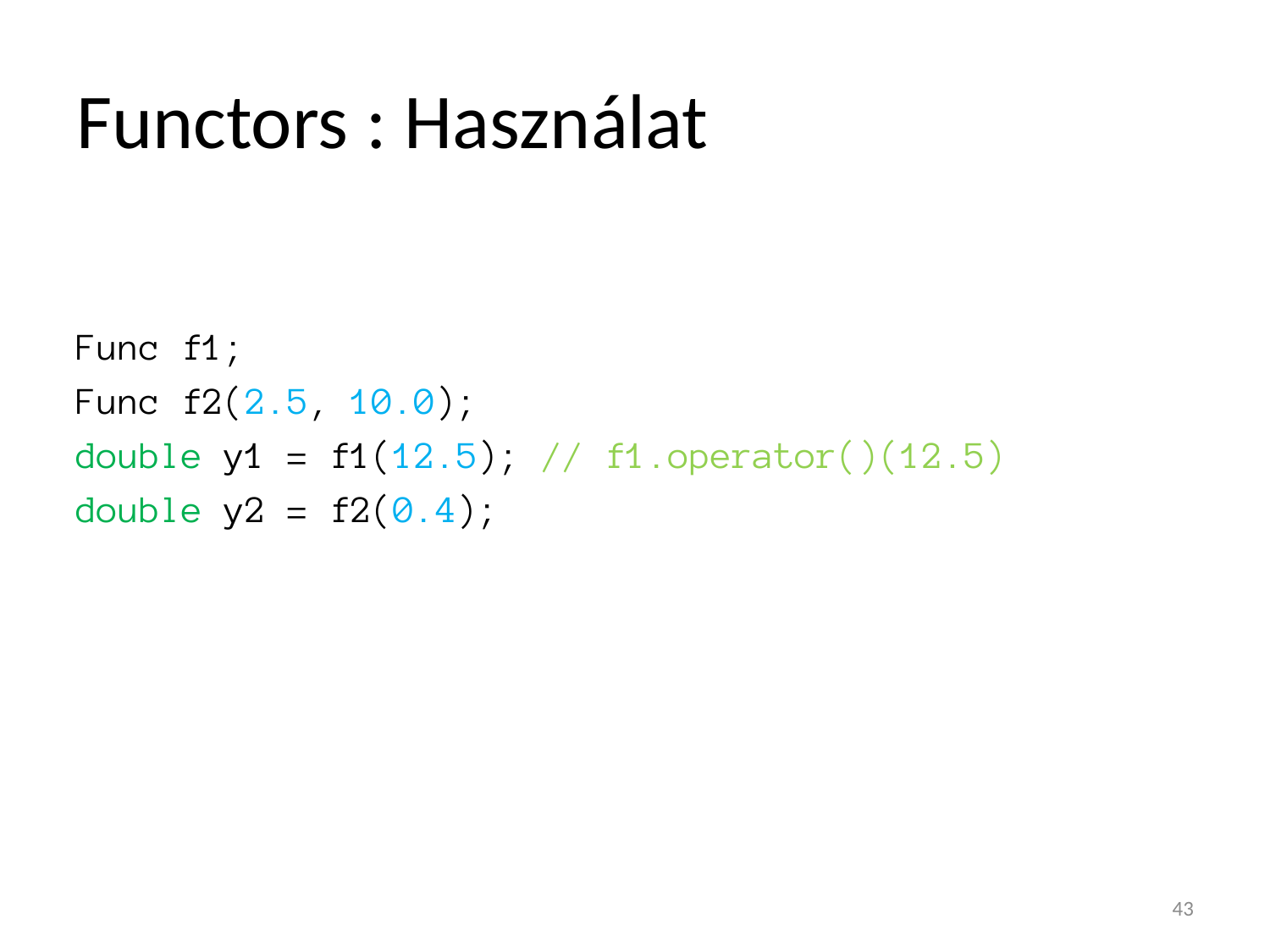

# Functors : Használat

Func f1;
Func f2(2.5, 10.0);
double y1 = f1(12.5); // f1.operator()(12.5)
double y2 = f2(0.4);
43